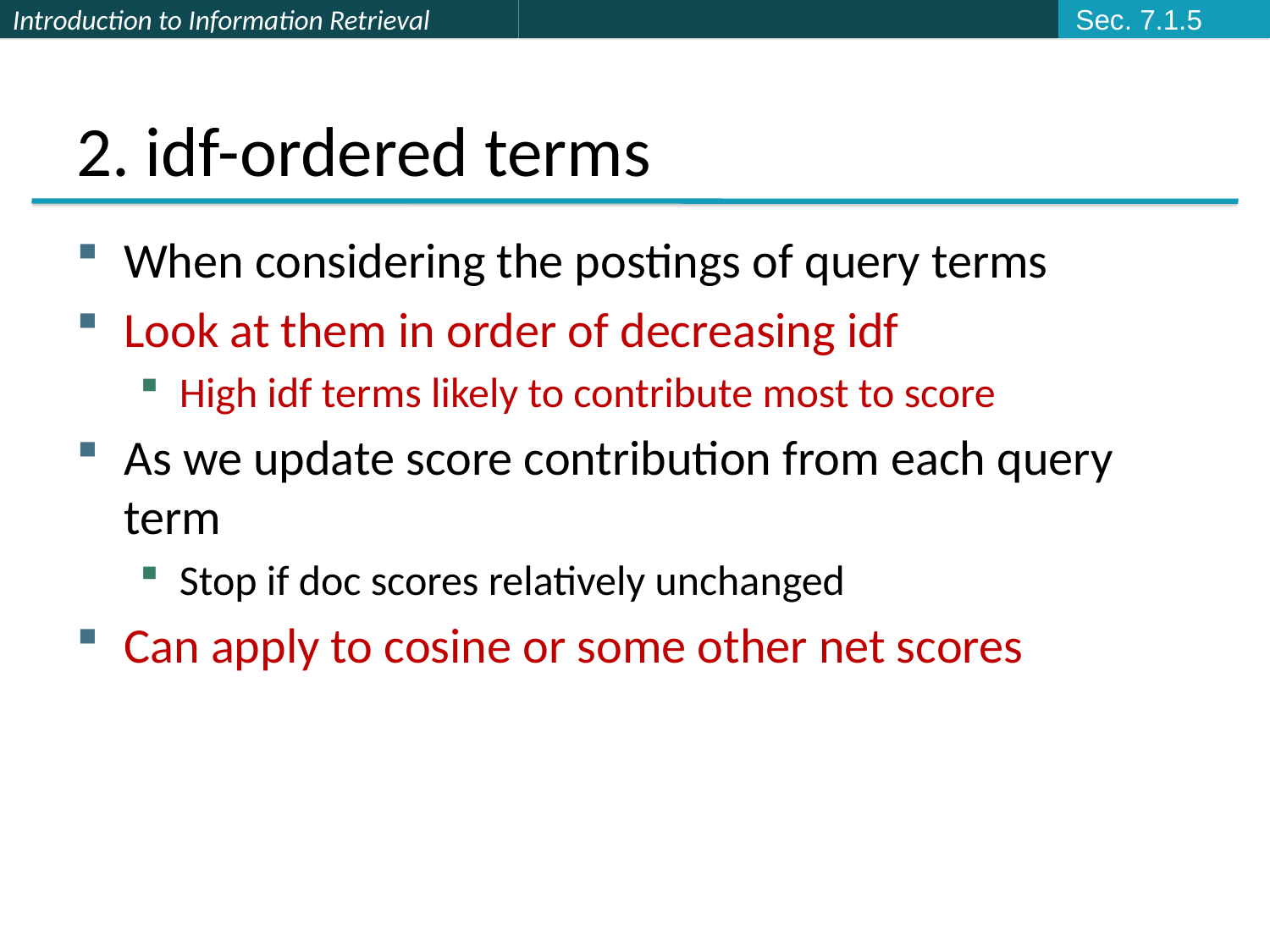

Sec. 7.1.5
# 2. idf-ordered terms
When considering the postings of query terms
Look at them in order of decreasing idf
High idf terms likely to contribute most to score
As we update score contribution from each query term
Stop if doc scores relatively unchanged
Can apply to cosine or some other net scores